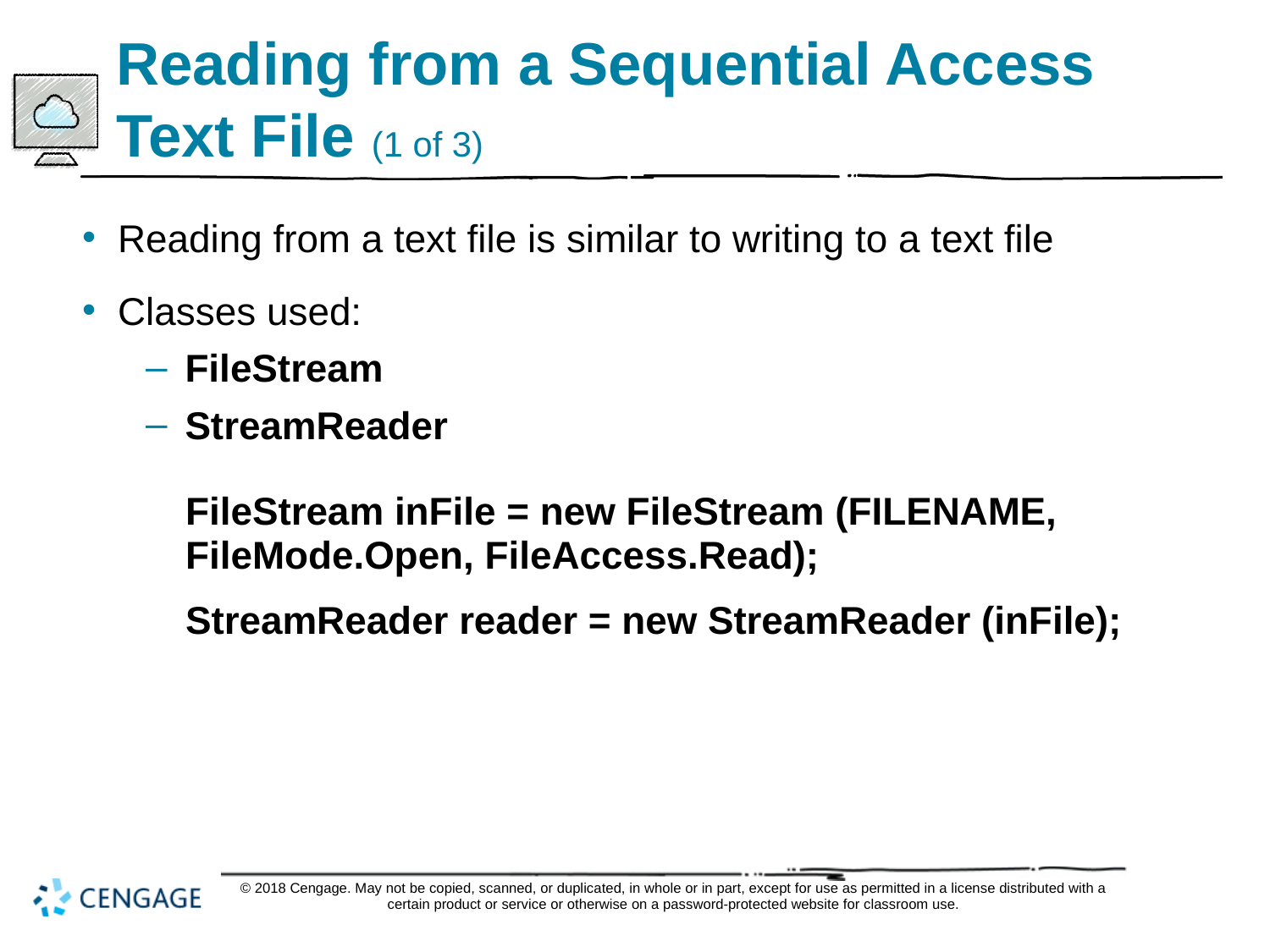

# Reading from a Sequential Access Text File (1 of 3)
Reading from a text file is similar to writing to a text file
Classes used:
FileStream
StreamReader
FileStream inFile = new FileStream (FILENAME, FileMode.Open, FileAccess.Read);
StreamReader reader = new StreamReader (inFile);
© 2018 Cengage. May not be copied, scanned, or duplicated, in whole or in part, except for use as permitted in a license distributed with a certain product or service or otherwise on a password-protected website for classroom use.